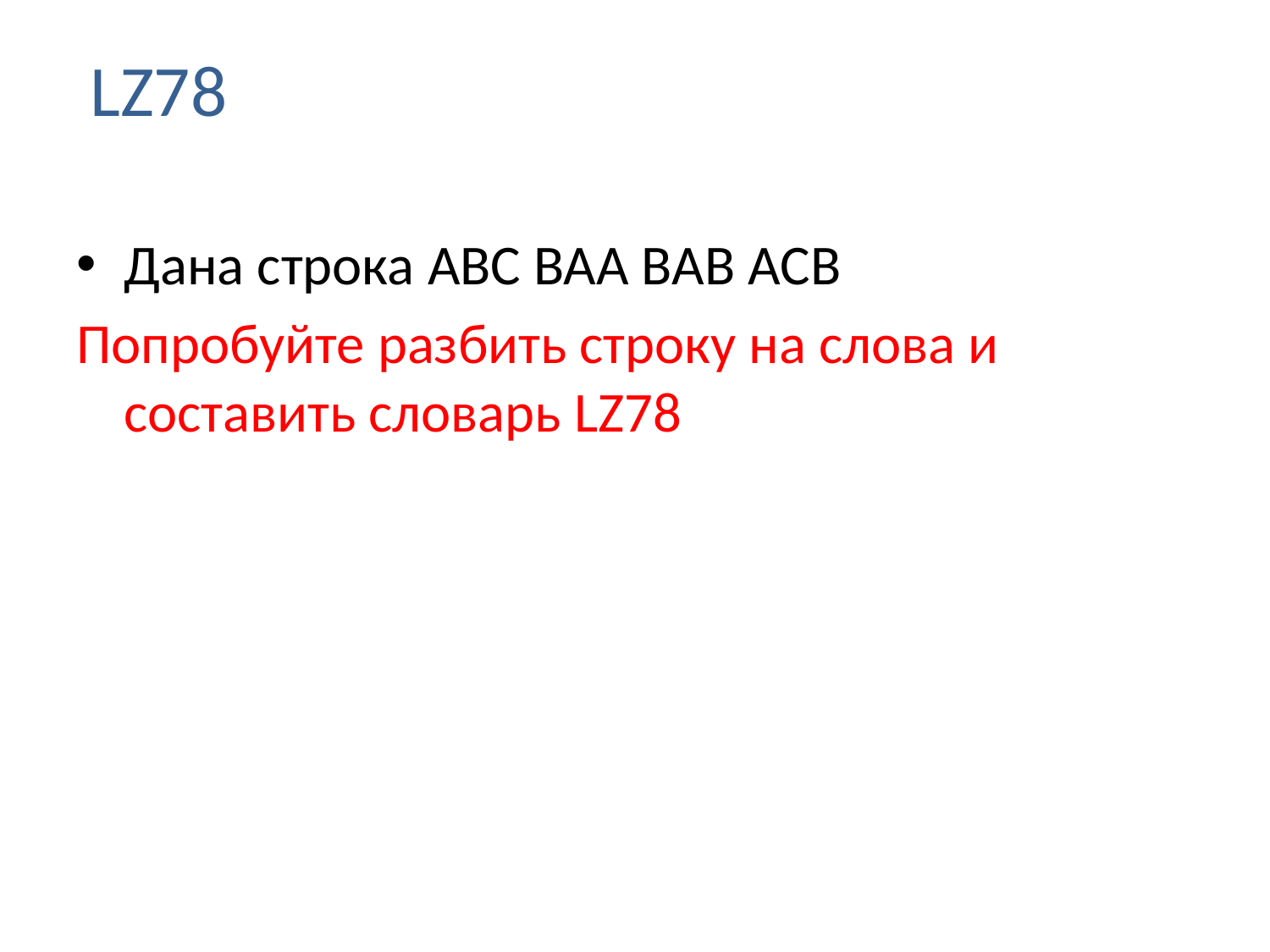

# LZ78
Дана строка ABC BAA BAB ACB
Попробуйте разбить строку на слова и составить словарь LZ78